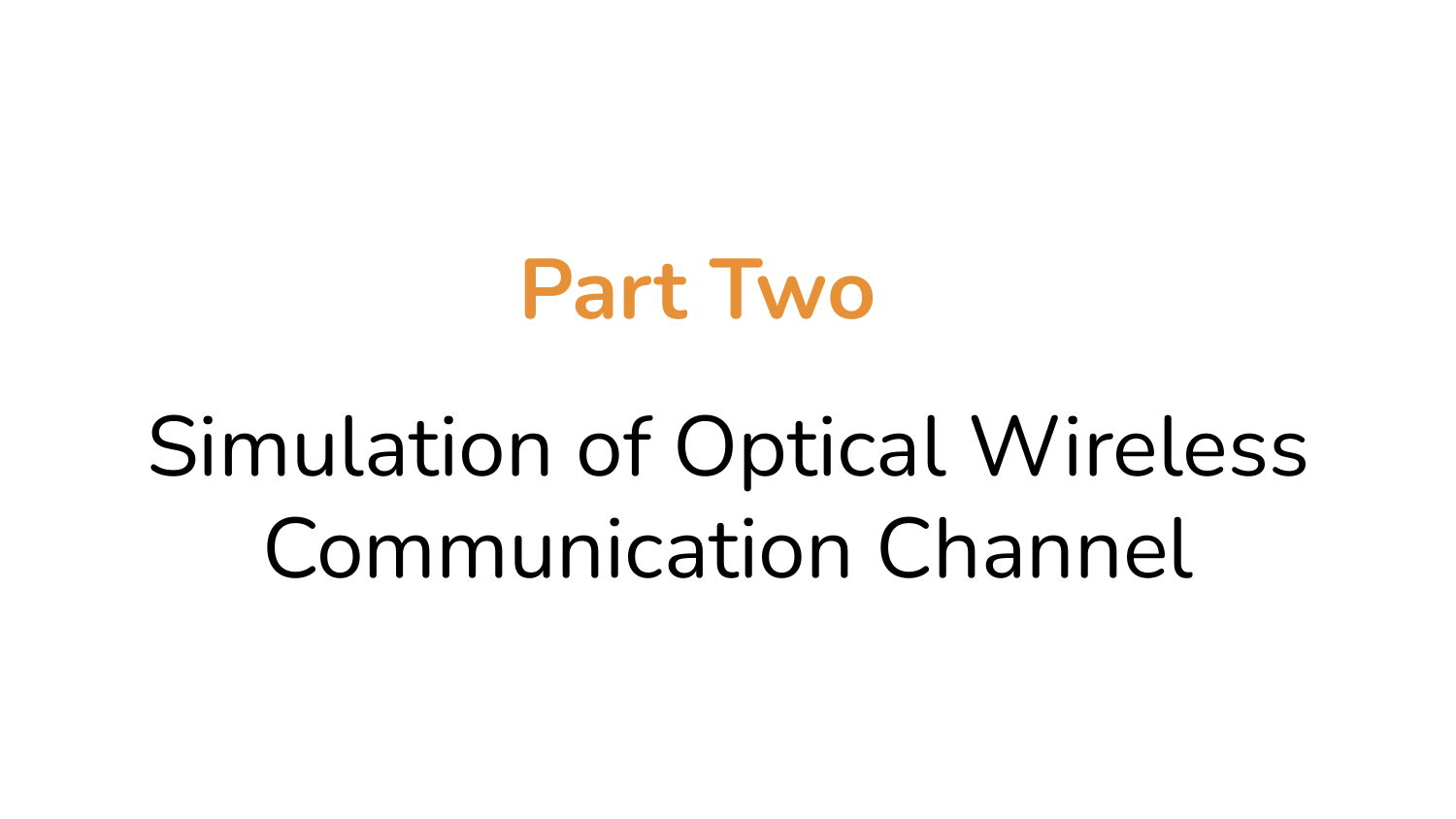

Part Two
Simulation of Optical Wireless Communication Channel